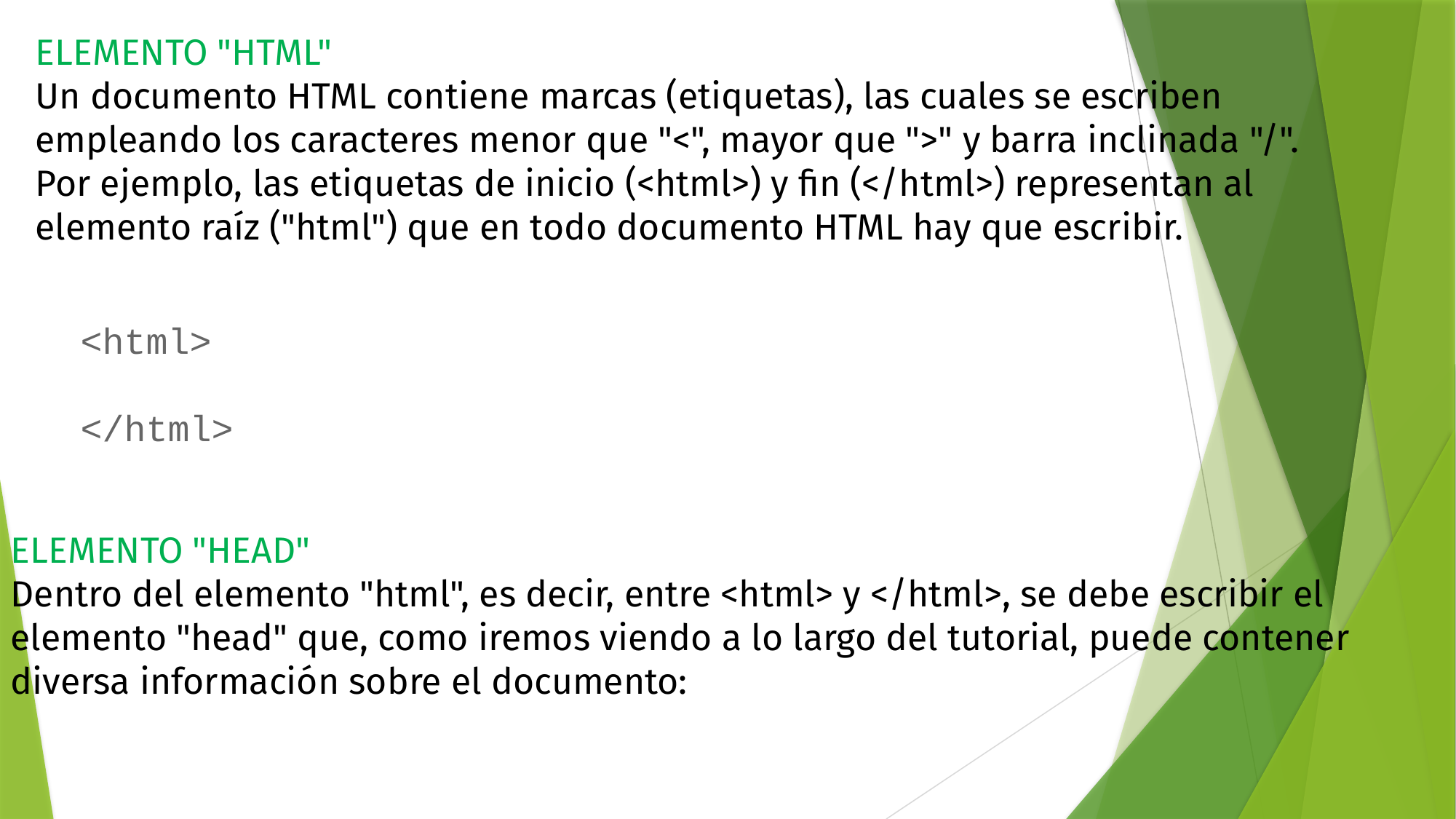

ELEMENTO "HTML"
Un documento HTML contiene marcas (etiquetas), las cuales se escriben empleando los caracteres menor que "<", mayor que ">" y barra inclinada "/".
Por ejemplo, las etiquetas de inicio (<html>) y fin (</html>) representan al elemento raíz ("html") que en todo documento HTML hay que escribir.

<html>

</html>
ELEMENTO "HEAD"
Dentro del elemento "html", es decir, entre <html> y </html>, se debe escribir el elemento "head" que, como iremos viendo a lo largo del tutorial, puede contener diversa información sobre el documento: